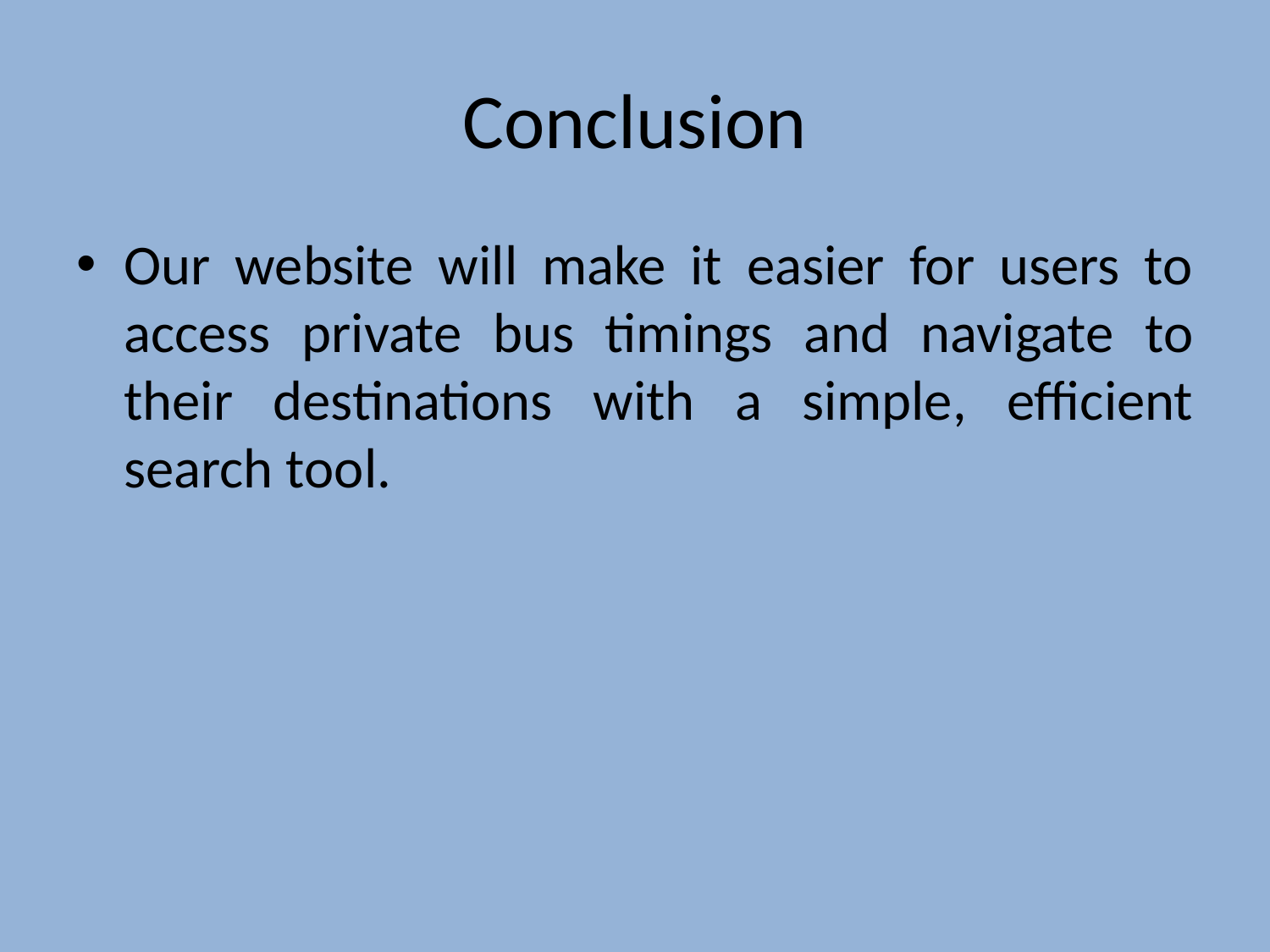

# Conclusion
Our website will make it easier for users to access private bus timings and navigate to their destinations with a simple, efficient search tool.